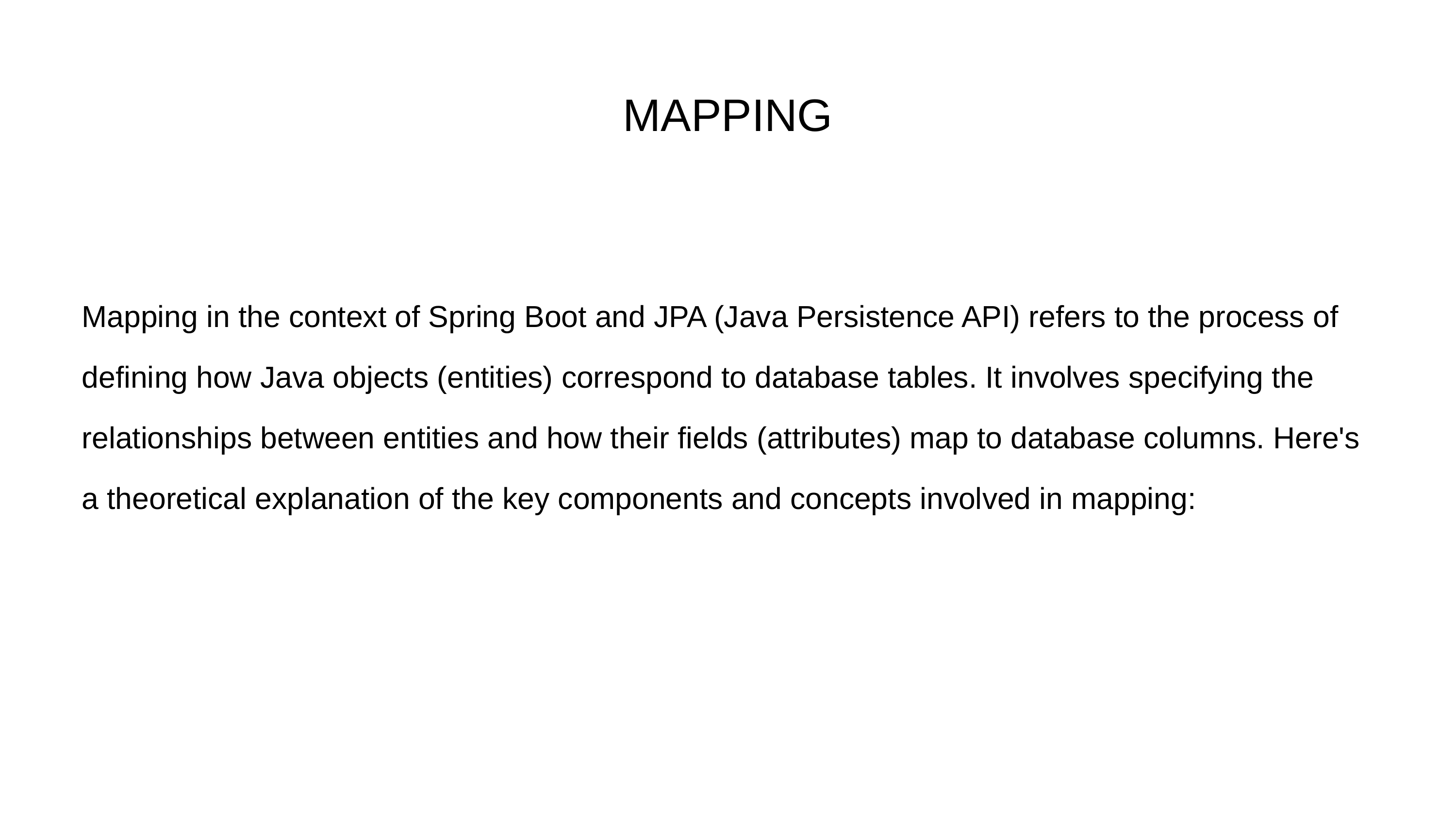

MAPPING
Mapping in the context of Spring Boot and JPA (Java Persistence API) refers to the process of defining how Java objects (entities) correspond to database tables. It involves specifying the relationships between entities and how their fields (attributes) map to database columns. Here's a theoretical explanation of the key components and concepts involved in mapping: